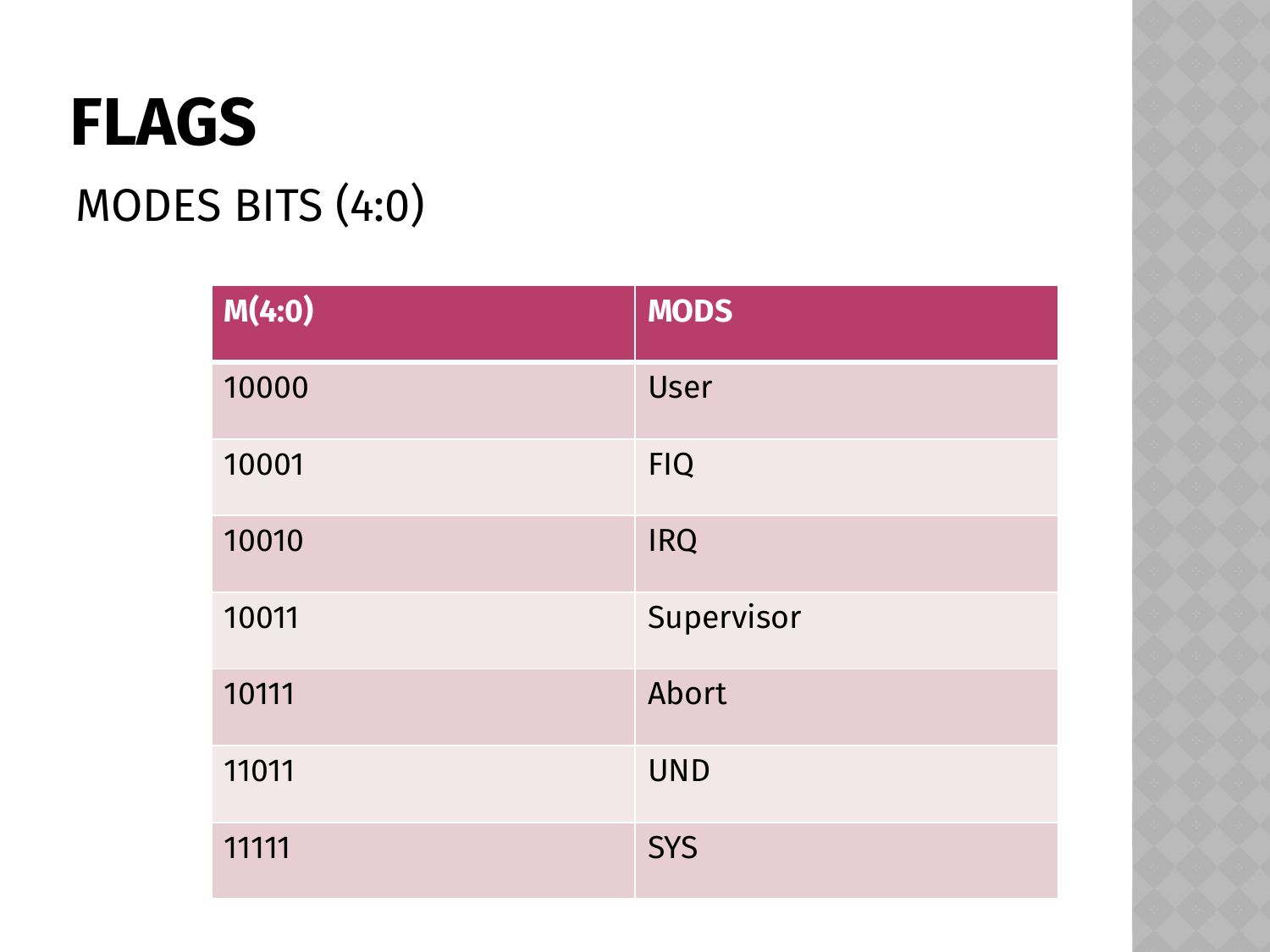

# FLAGS
MODES BITS (4:0)

| M(4:0) | MODS |
| --- | --- |
| 10000 | User |
| 10001 | FIQ |
| 10010 | IRQ |
| 10011 | Supervisor |
| 10111 | Abort |
| 11011 | UND |
| 11111 | SYS |